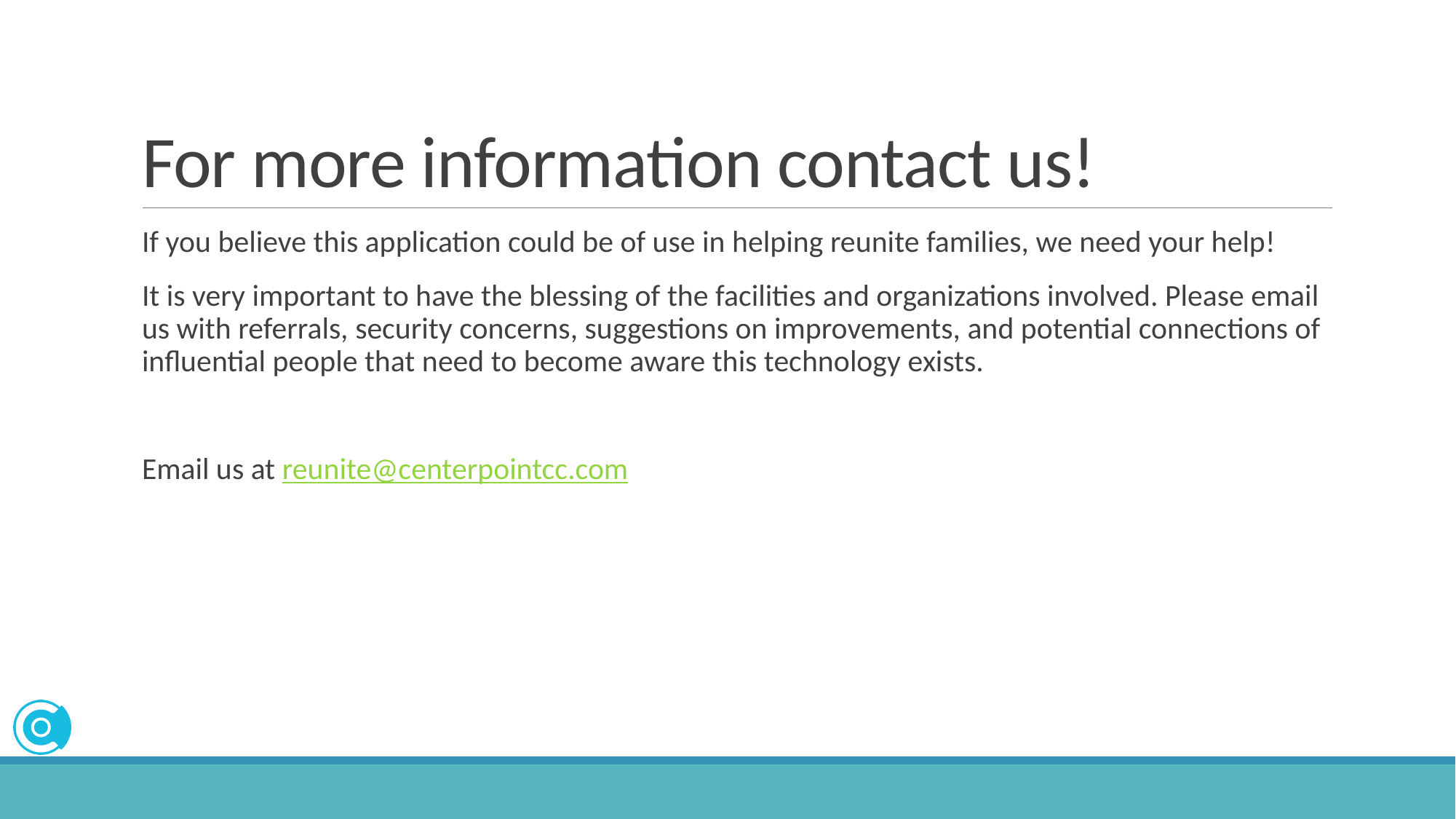

# For more information contact us!
If you believe this application could be of use in helping reunite families, we need your help!
It is very important to have the blessing of the facilities and organizations involved. Please email us with referrals, security concerns, suggestions on improvements, and potential connections of influential people that need to become aware this technology exists.

Email us at reunite@centerpointcc.com